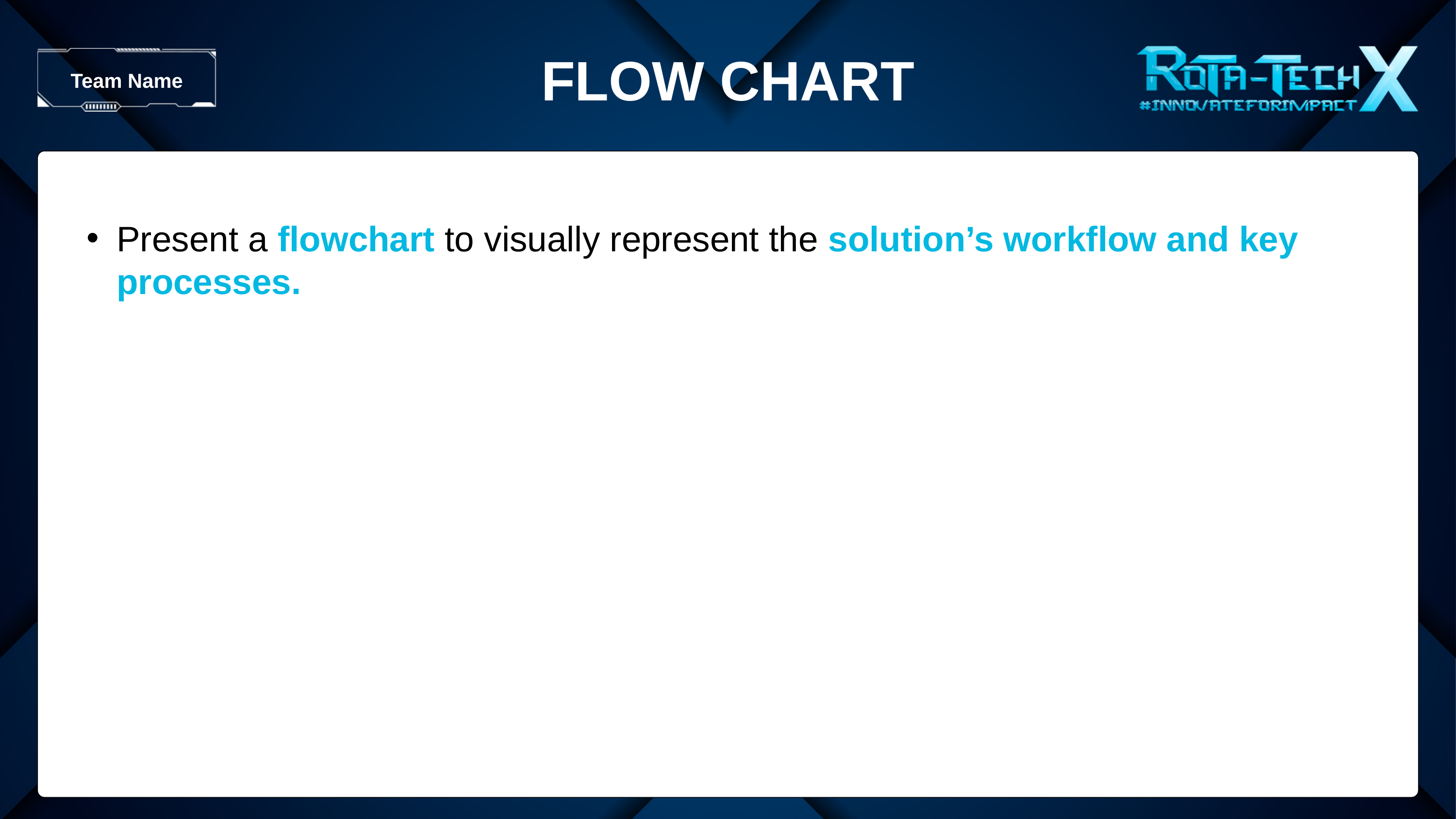

FLOW CHART

Team Name

Present a flowchart to visually represent the solution’s workflow and key processes.